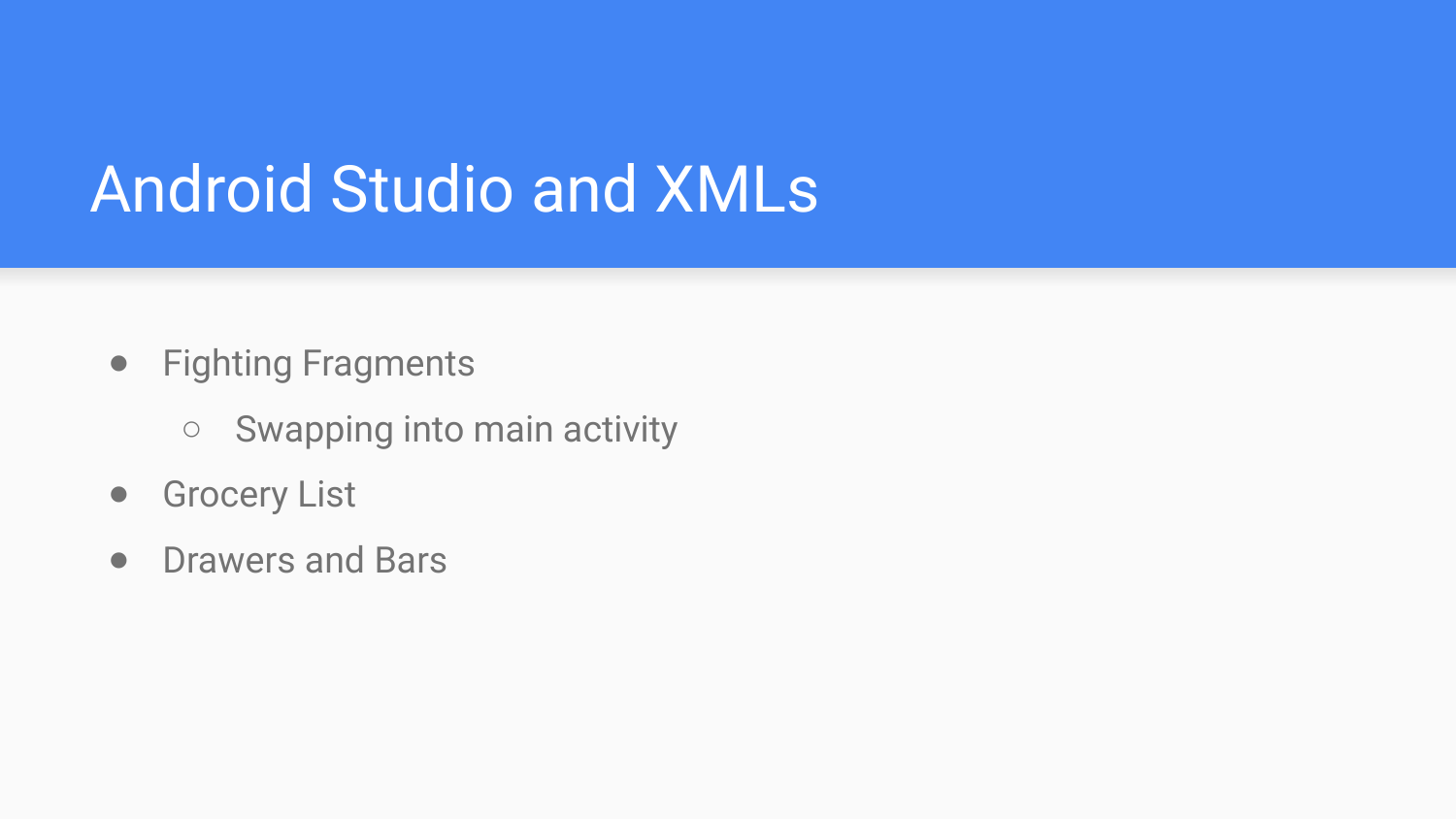

# Android Studio and XMLs
Fighting Fragments
Swapping into main activity
Grocery List
Drawers and Bars